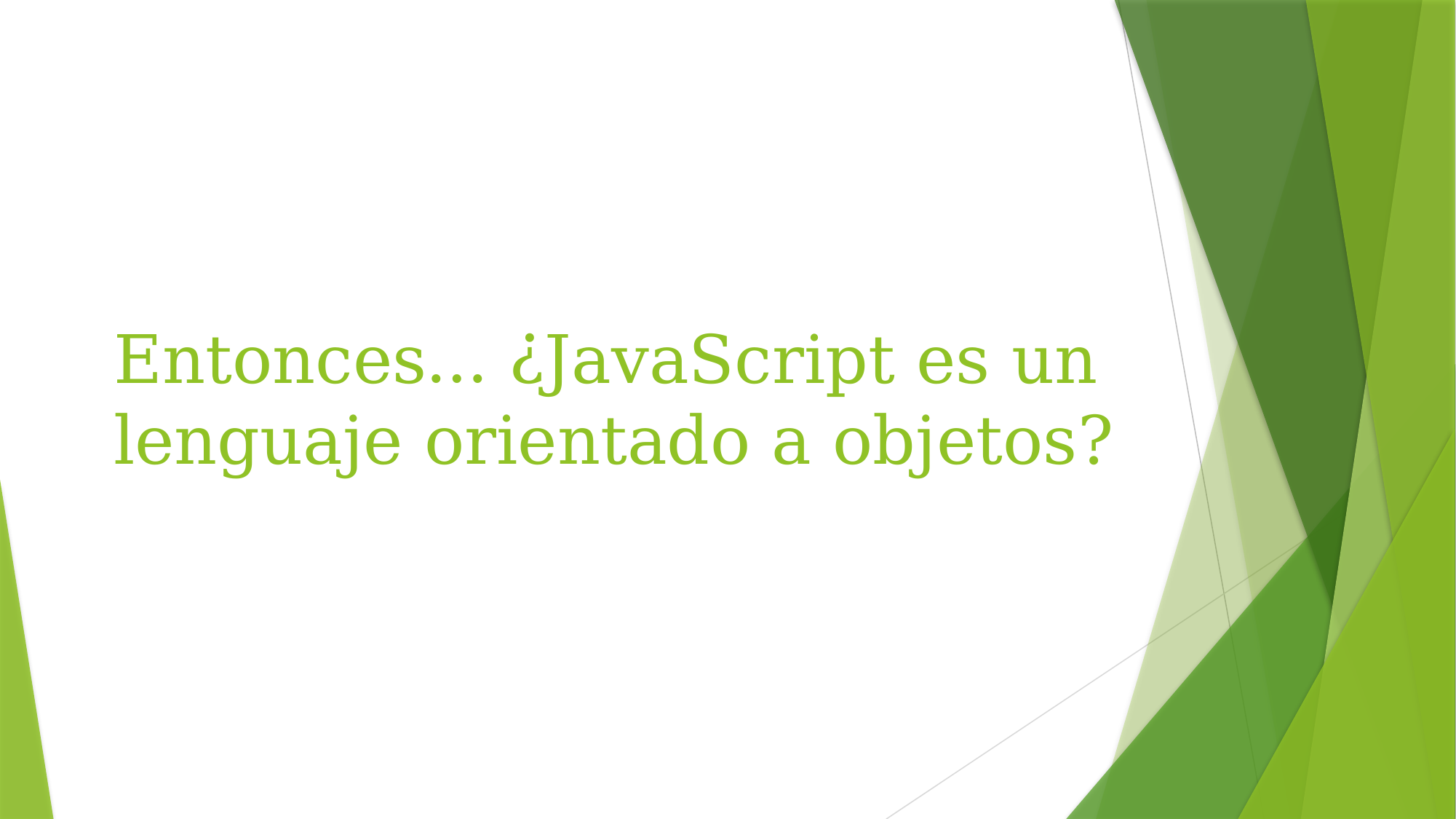

# Entonces… ¿JavaScript es un lenguaje orientado a objetos?